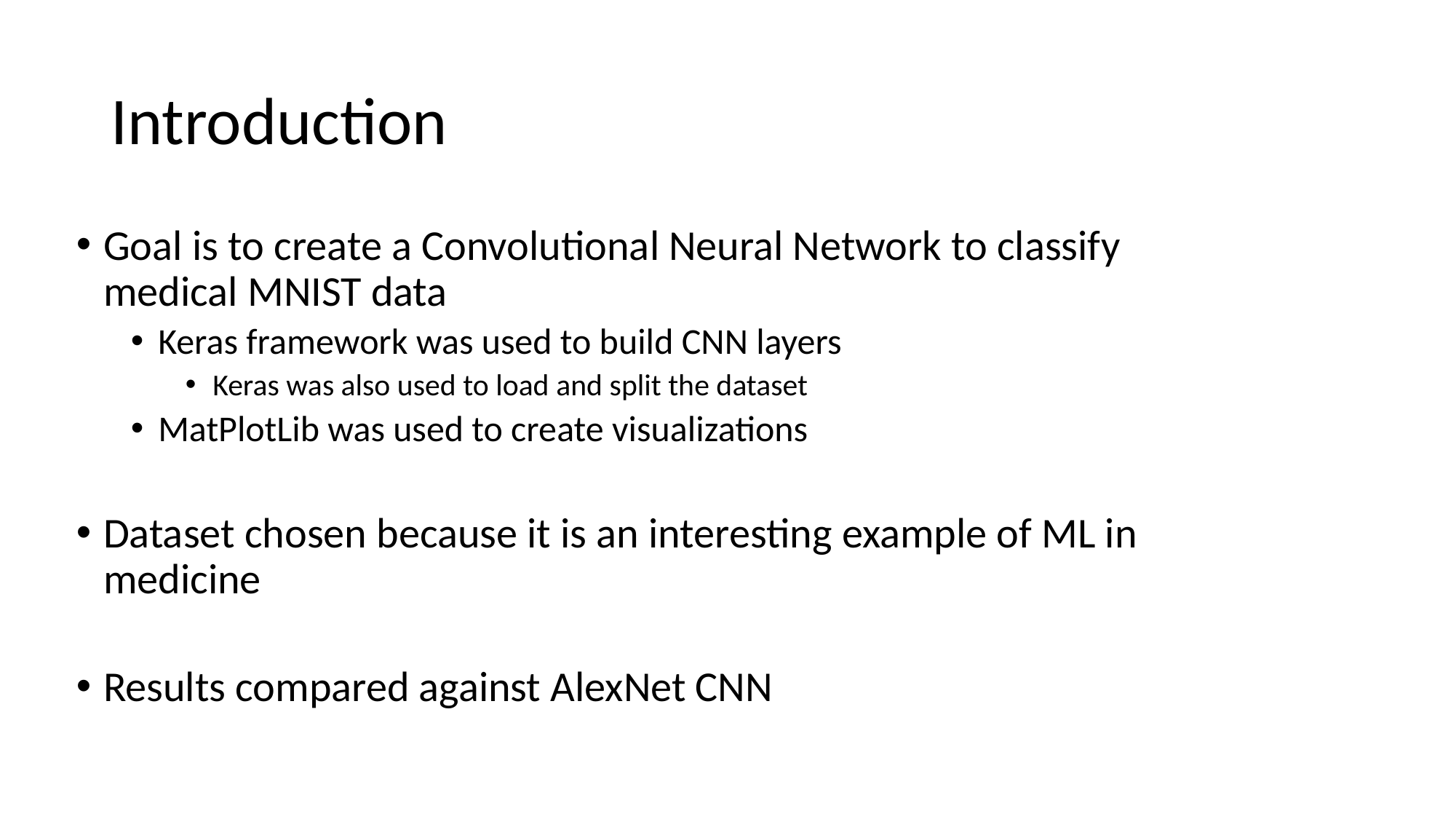

# Introduction
Goal is to create a Convolutional Neural Network to classify medical MNIST data
Keras framework was used to build CNN layers
Keras was also used to load and split the dataset
MatPlotLib was used to create visualizations

Dataset chosen because it is an interesting example of ML in medicine

Results compared against AlexNet CNN